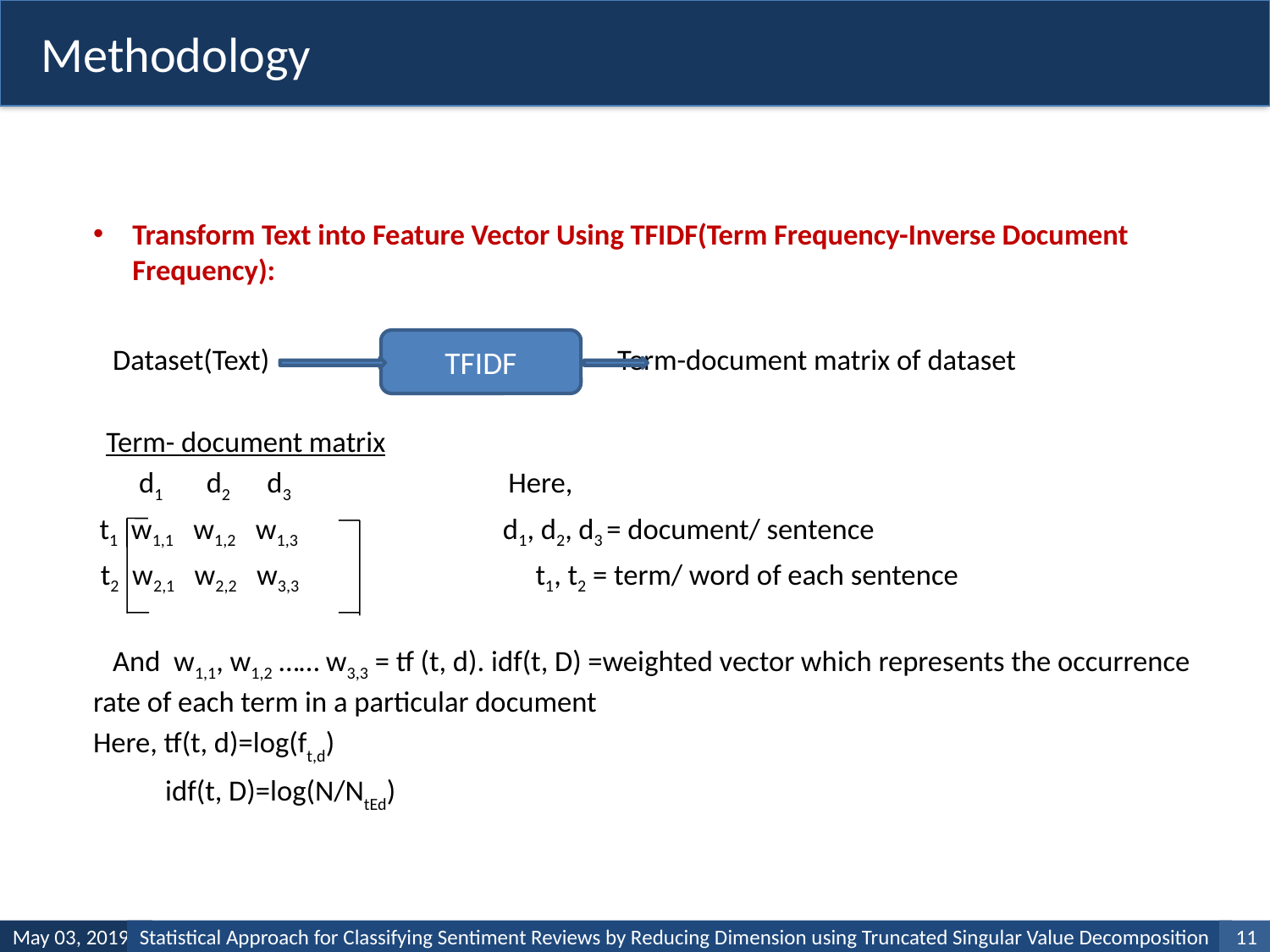

Methodology
Transform Text into Feature Vector Using TFIDF(Term Frequency-Inverse Document Frequency):

   Dataset(Text)                                                     Term-document matrix of dataset

  Term- document matrix
       d1       d2      d3                                                         Here,
 t1  w1,1   w1,2   w1,3                                                     d1, d2, d3 = document/ sentence
  t2  w2,1   w2,2   w3,3                                    t1, t2 = term/ word of each sentence

   And  w1,1, w1,2 …… w3,3 = tf (t, d). idf(t, D) =weighted vector which represents the occurrence rate of each term in a particular document
Here, tf(t, d)=log(ft,d)
           idf(t, D)=log(N/NtEd)

TFIDF

May 03, 2019
Statistical Approach for Classifying Sentiment Reviews by Reducing Dimension using Truncated Singular Value Decomposition
11